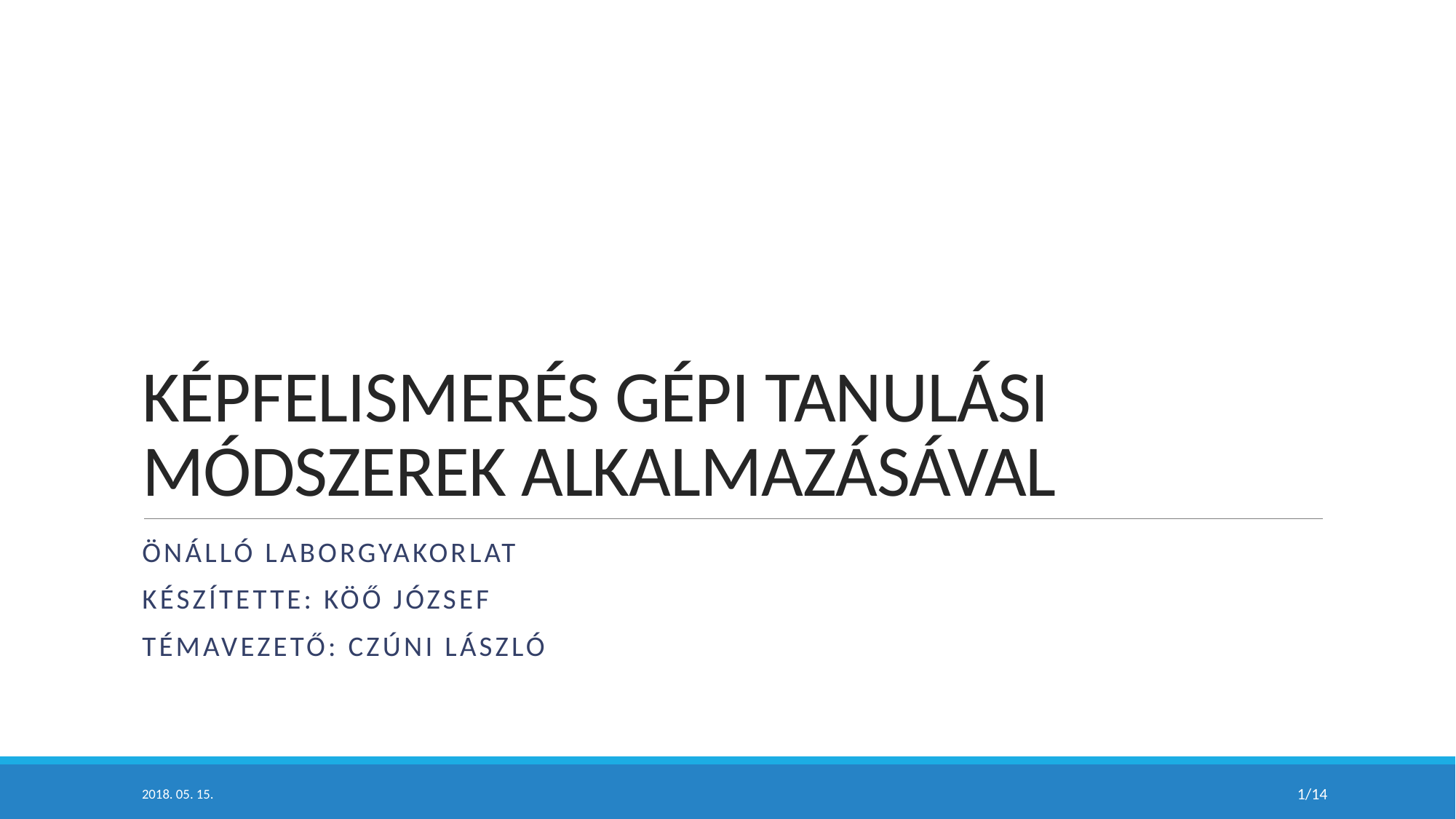

# KÉPFELISMERÉS GÉPI TANULÁSI MÓDSZEREK ALKALMAZÁSÁVAL
Önálló laborgyakorlat
Készítette: Köő József
Témavezető: Czúni lászló
2018. 05. 15.
1/14